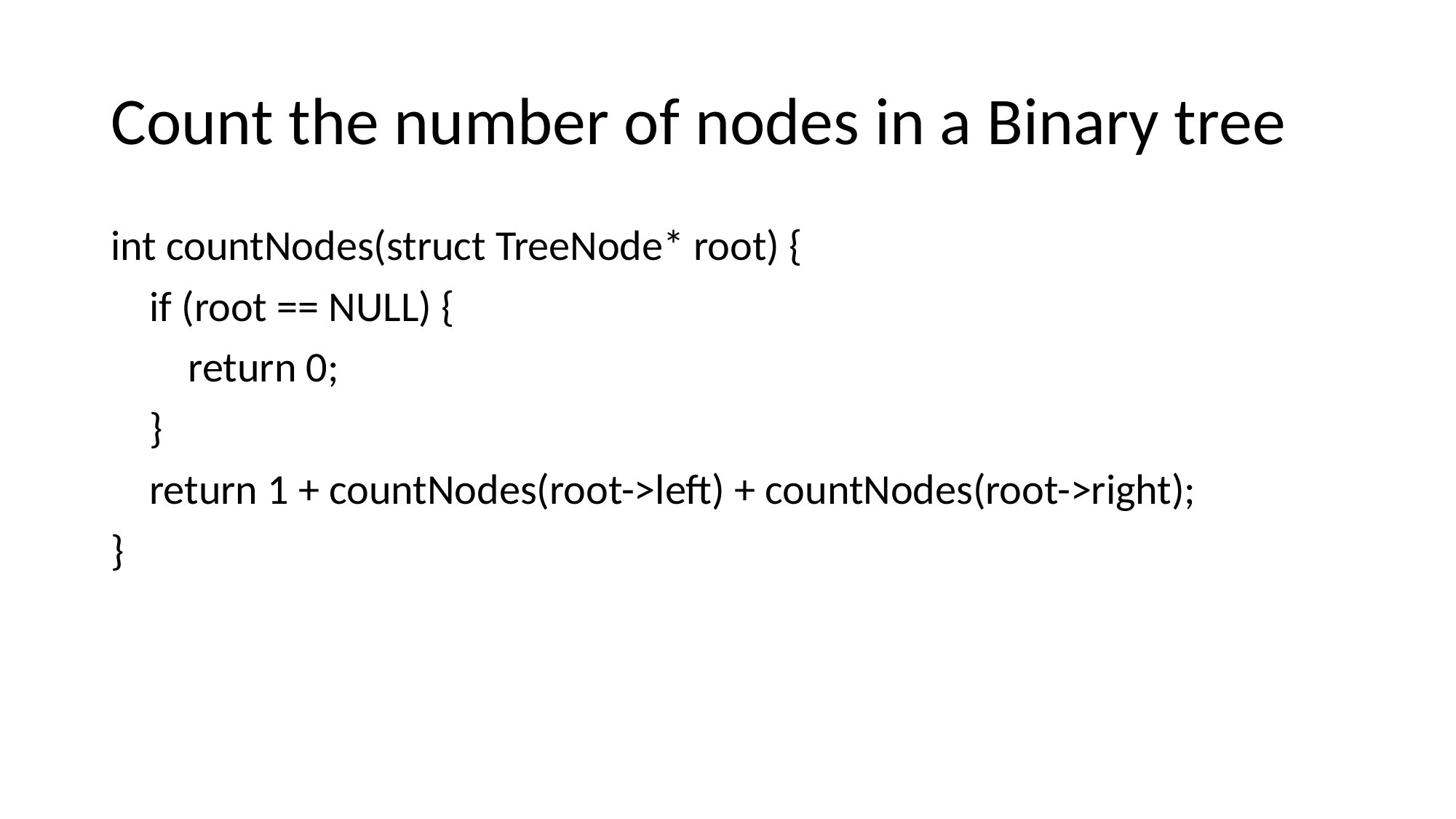

# Count the number of nodes in a Binary tree
int countNodes(struct TreeNode* root) {
    if (root == NULL) {
        return 0;
    }
    return 1 + countNodes(root->left) + countNodes(root->right);
}